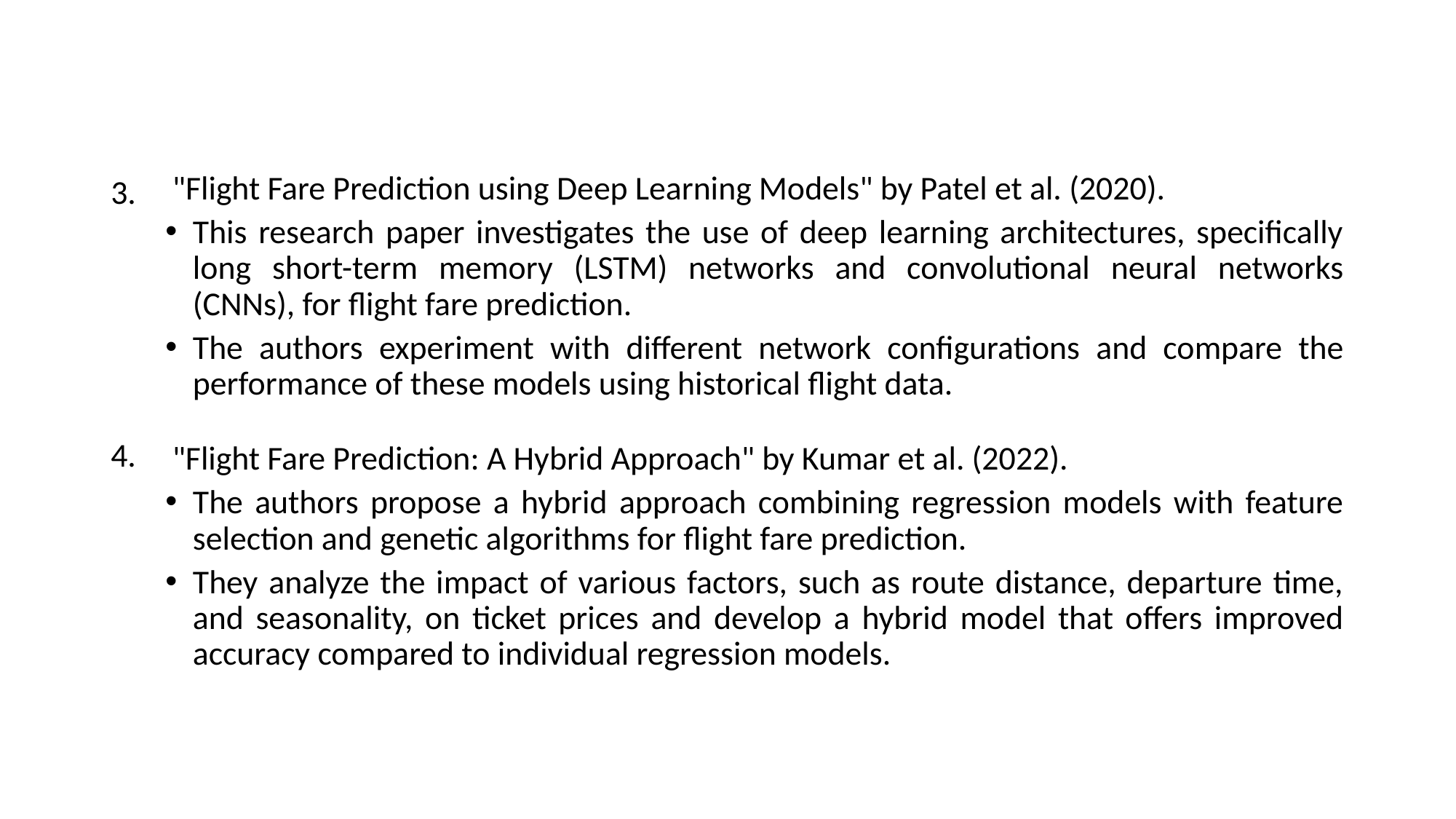

"Flight Fare Prediction using Deep Learning Models" by Patel et al. (2020).
This research paper investigates the use of deep learning architectures, specifically long short-term memory (LSTM) networks and convolutional neural networks (CNNs), for flight fare prediction.
The authors experiment with different network configurations and compare the performance of these models using historical flight data.

3.
4.
"Flight Fare Prediction: A Hybrid Approach" by Kumar et al. (2022).
The authors propose a hybrid approach combining regression models with feature selection and genetic algorithms for flight fare prediction.
They analyze the impact of various factors, such as route distance, departure time, and seasonality, on ticket prices and develop a hybrid model that offers improved accuracy compared to individual regression models.